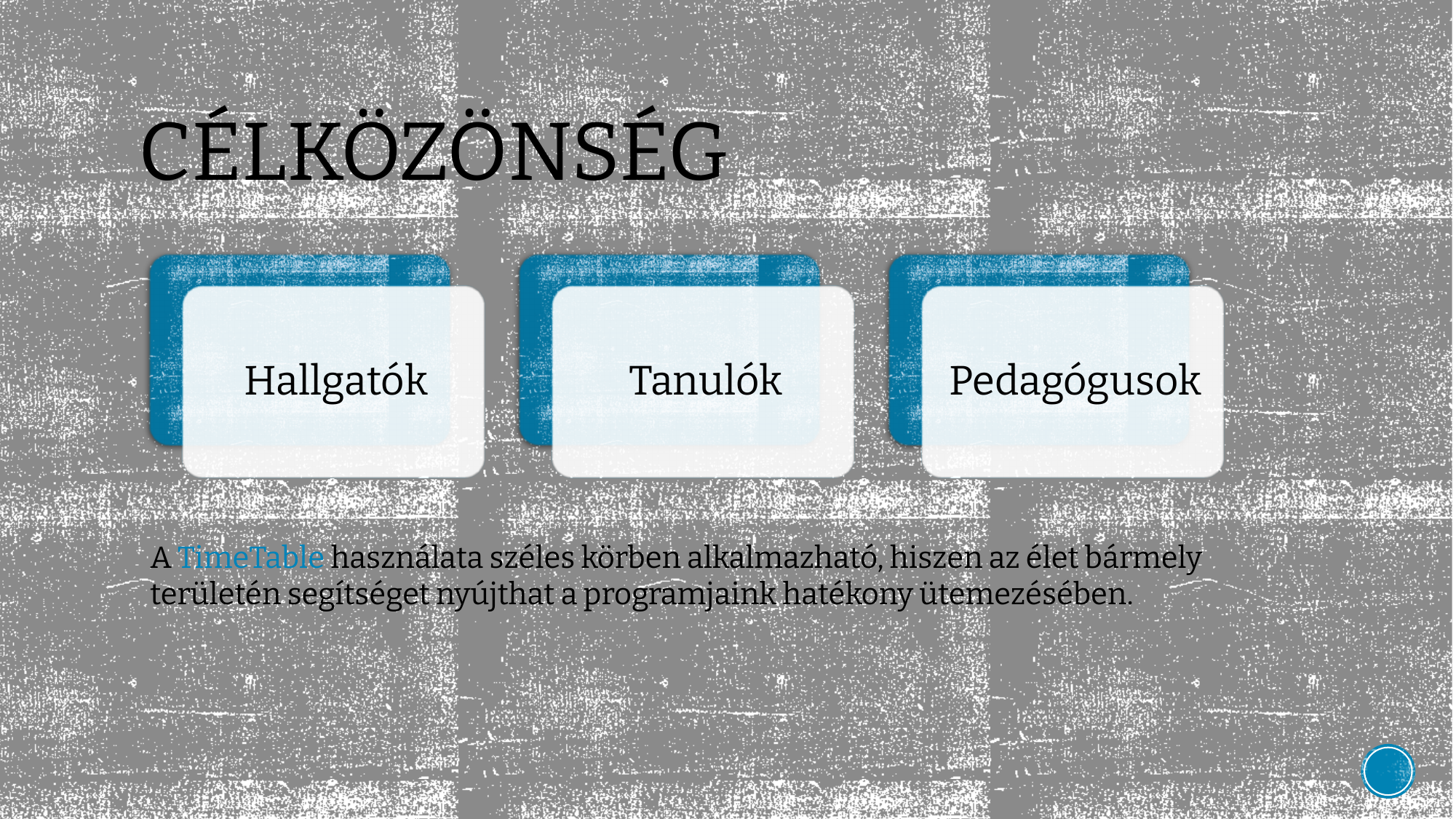

# Célközönség
Hallgatók
Tanulók
Pedagógusok
A TimeTable használata széles körben alkalmazható, hiszen az élet bármely területén segítséget nyújthat a programjaink hatékony ütemezésében.